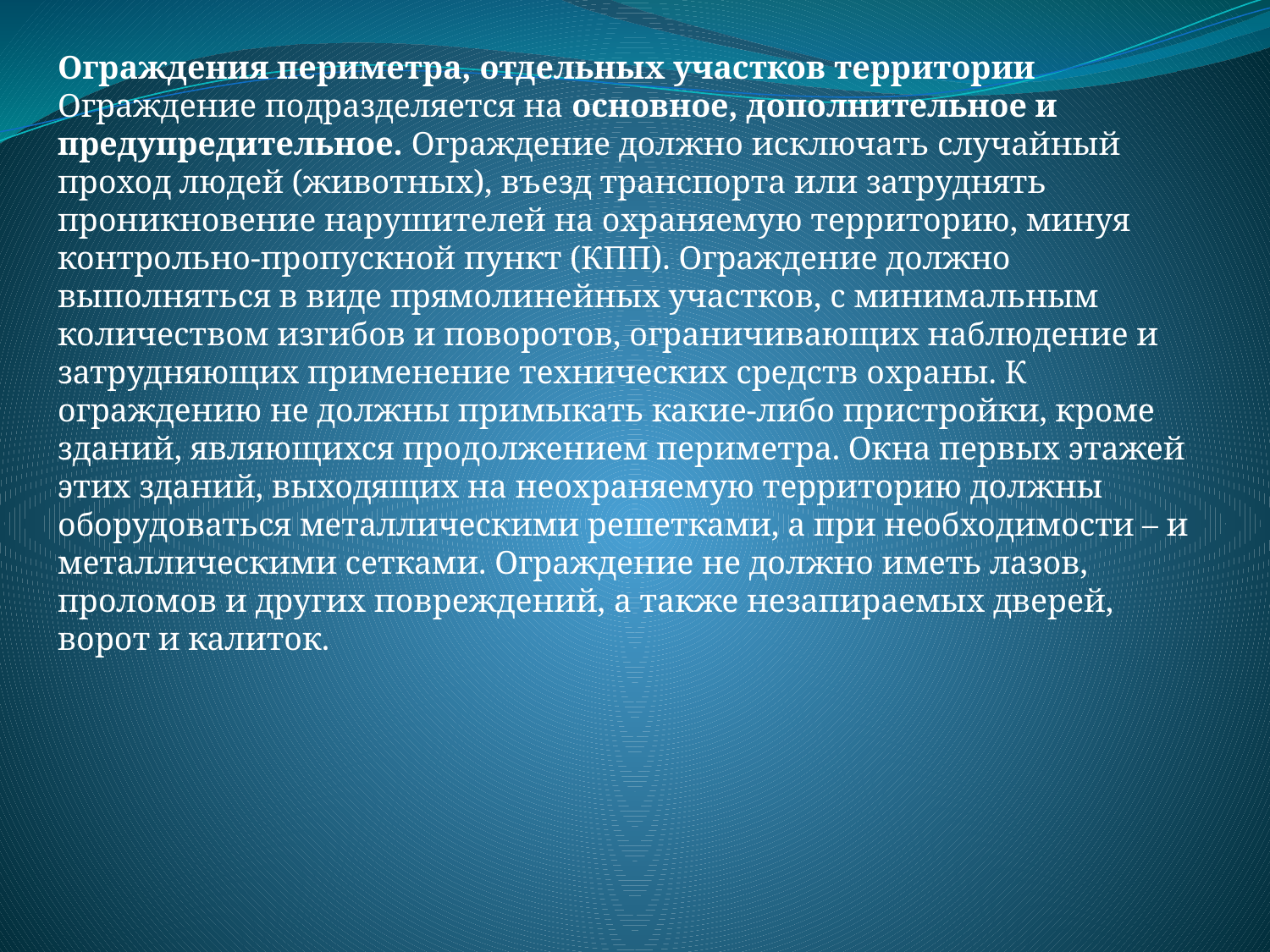

Ограждения периметра, отдельных участков территории
Ограждение подразделяется на основное, дополнительное и предупредительное. Ограждение должно исключать случайный проход людей (животных), въезд транспорта или затруднять проникновение нарушителей на охраняемую территорию, минуя контрольно-пропускной пункт (КПП). Ограждение должно выполняться в виде прямолинейных участков, с минимальным количеством изгибов и поворотов, ограничивающих наблюдение и затрудняющих применение технических средств охраны. К ограждению не должны примыкать какие-либо пристройки, кроме зданий, являющихся продолжением периметра. Окна первых этажей этих зданий, выходящих на неохраняемую территорию должны оборудоваться металлическими решетками, а при необходимости – и металлическими сетками. Ограждение не должно иметь лазов, проломов и других повреждений, а также незапираемых дверей, ворот и калиток.